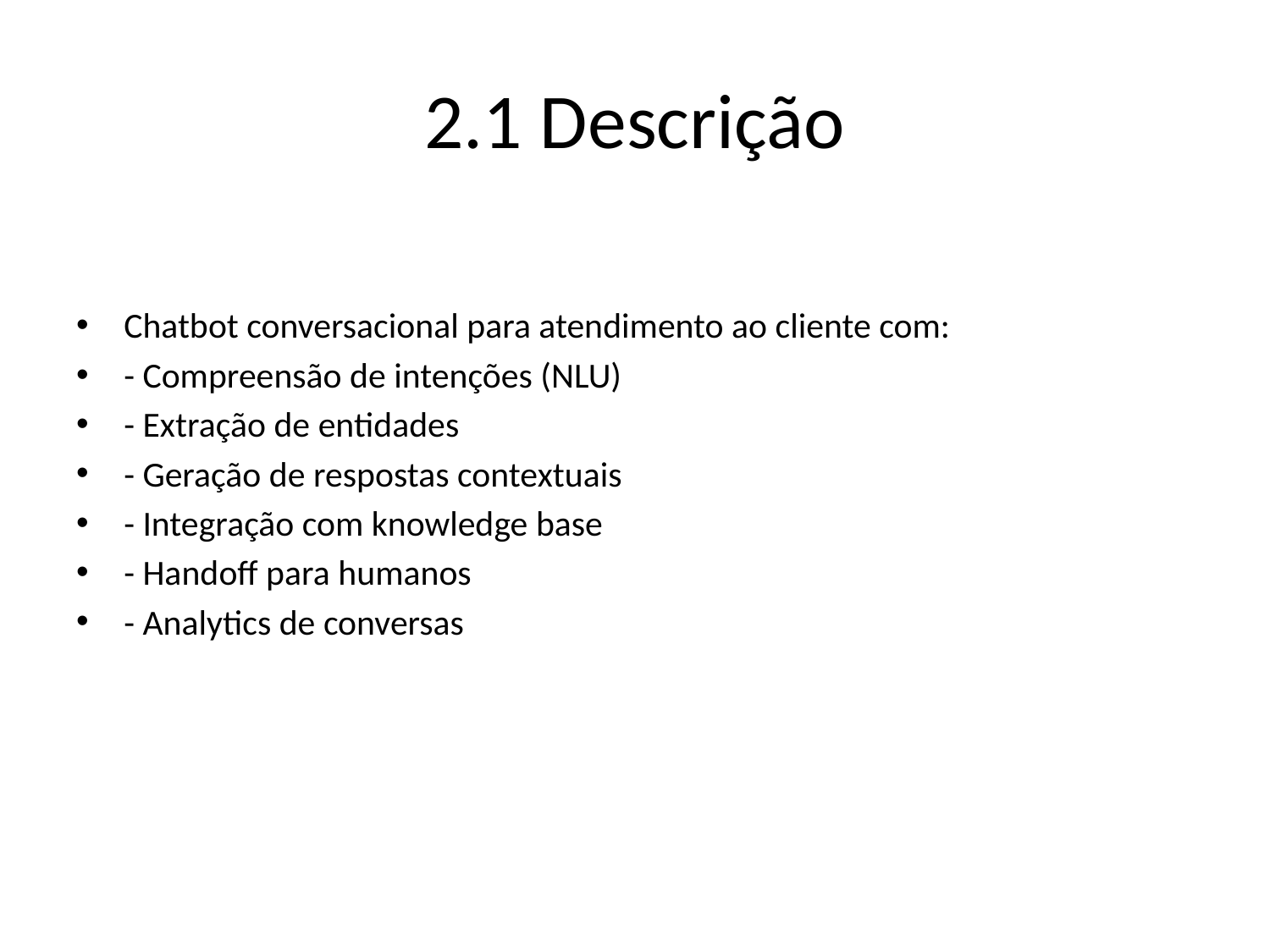

# 2.1 Descrição

Chatbot conversacional para atendimento ao cliente com:
- Compreensão de intenções (NLU)
- Extração de entidades
- Geração de respostas contextuais
- Integração com knowledge base
- Handoff para humanos
- Analytics de conversas